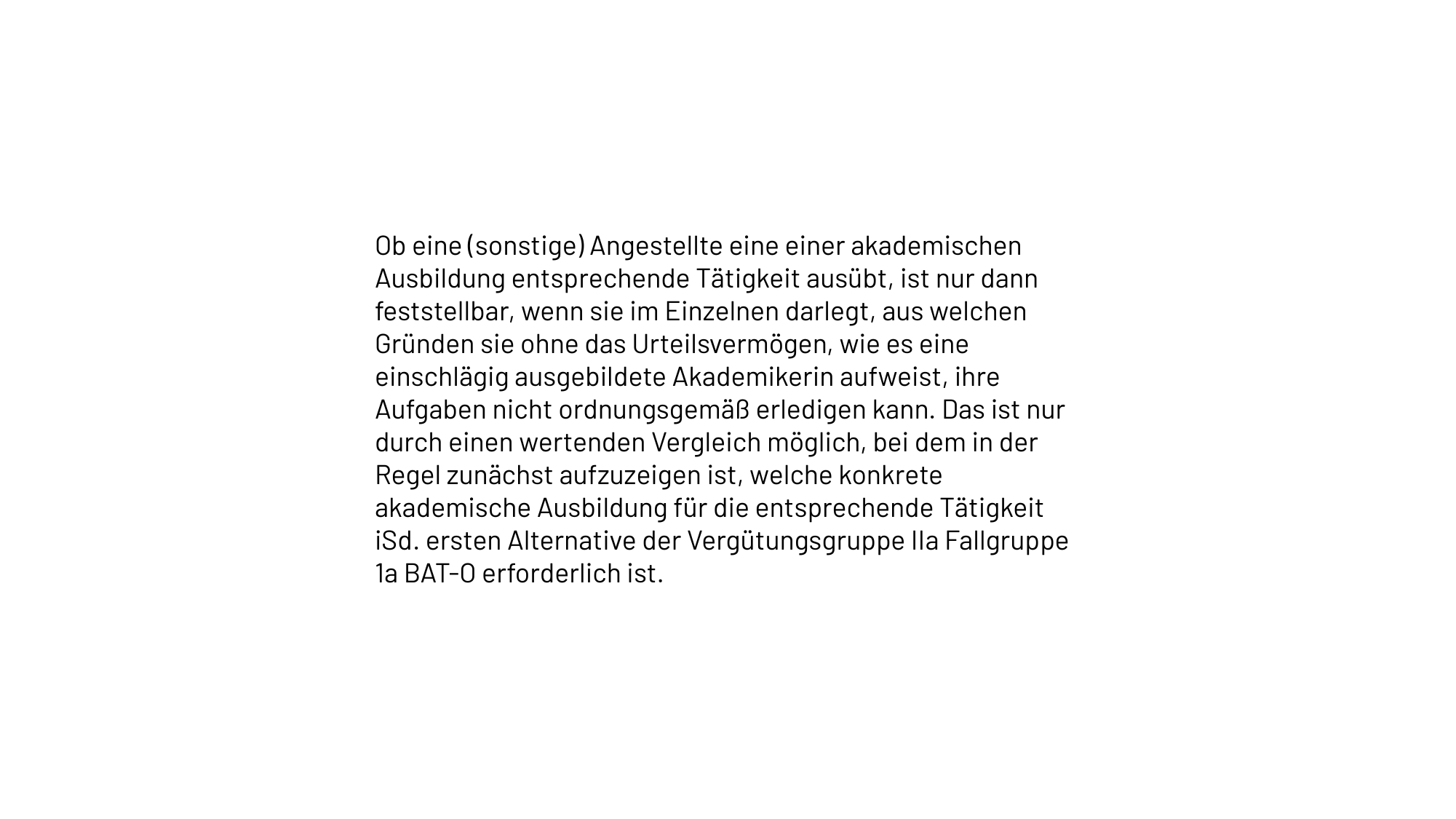

Ob eine (sonstige) Angestellte eine einer akademischen Ausbildung entsprechende Tätigkeit ausübt, ist nur dann feststellbar, wenn sie im Einzelnen darlegt, aus welchen Gründen sie ohne das Urteilsvermögen, wie es eine einschlägig ausgebildete Akademikerin aufweist, ihre Aufgaben nicht ordnungsgemäß erledigen kann. Das ist nur durch einen wertenden Vergleich möglich, bei dem in der Regel zunächst aufzuzeigen ist, welche konkrete akademische Ausbildung für die entsprechende Tätigkeit iSd. ersten Alternative der Vergütungsgruppe IIa Fallgruppe 1a BAT-O erforderlich ist.